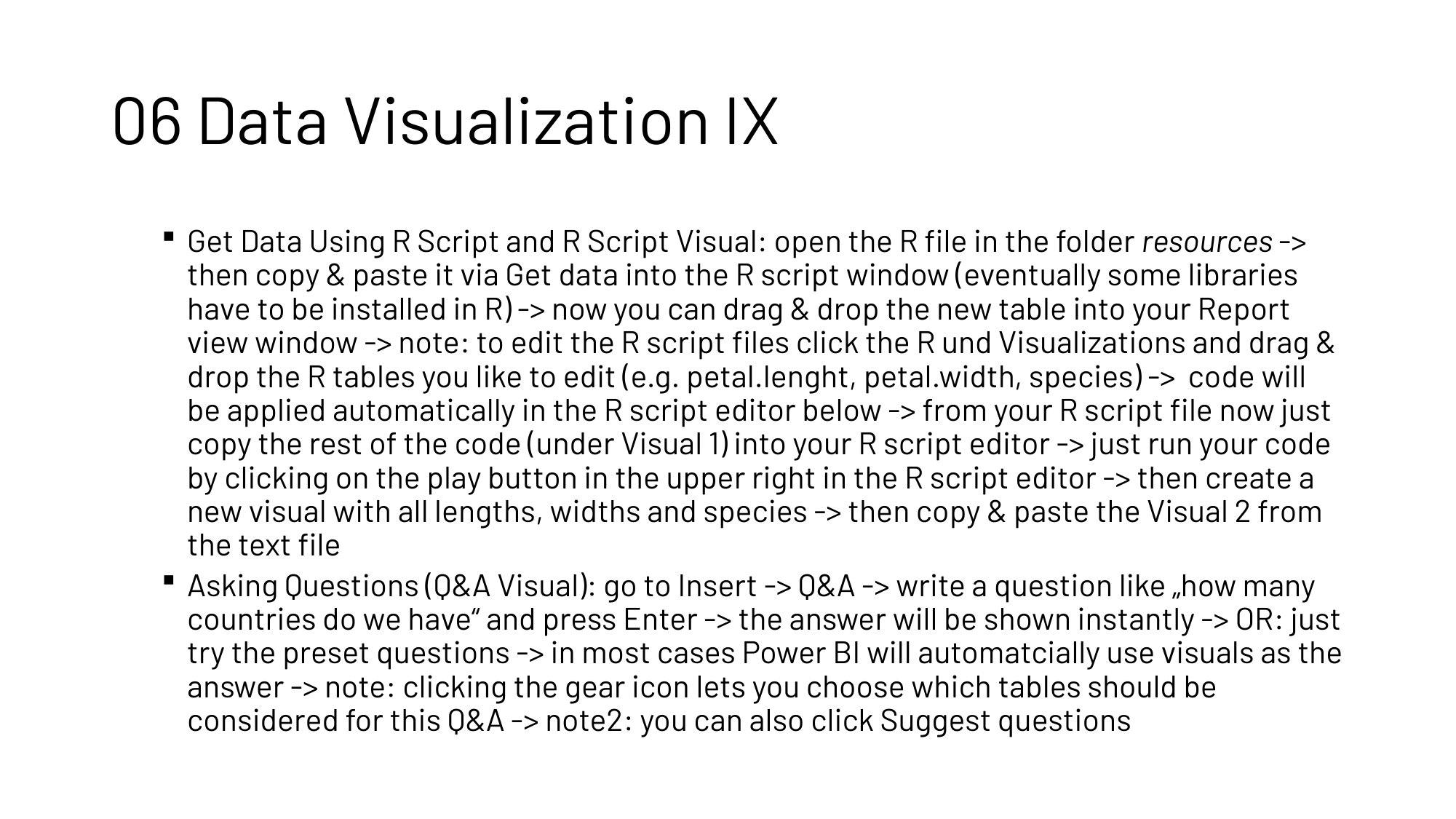

# 06 Data Visualization IX
Get Data Using R Script and R Script Visual: open the R file in the folder resources -> then copy & paste it via Get data into the R script window (eventually some libraries have to be installed in R) -> now you can drag & drop the new table into your Report view window -> note: to edit the R script files click the R und Visualizations and drag & drop the R tables you like to edit (e.g. petal.lenght, petal.width, species) ->  code will be applied automatically in the R script editor below -> from your R script file now just copy the rest of the code (under Visual 1) into your R script editor -> just run your code by clicking on the play button in the upper right in the R script editor -> then create a new visual with all lengths, widths and species -> then copy & paste the Visual 2 from the text file
Asking Questions (Q&A Visual): go to Insert -> Q&A -> write a question like „how many countries do we have“ and press Enter -> the answer will be shown instantly -> OR: just try the preset questions -> in most cases Power BI will automatcially use visuals as the answer -> note: clicking the gear icon lets you choose which tables should be considered for this Q&A -> note2: you can also click Suggest questions